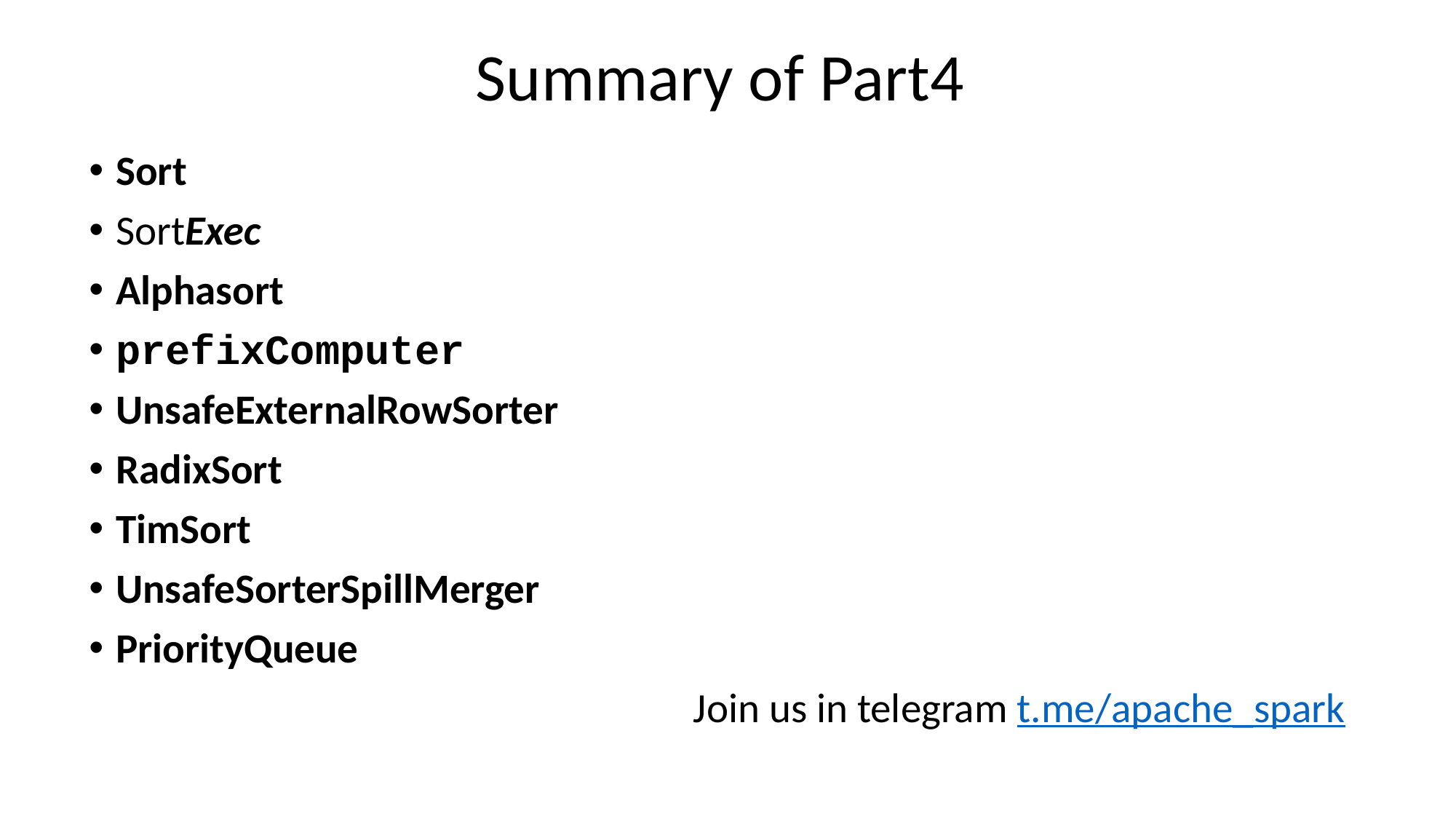

# Summary of Part4
Sort
SortExec
Alphasort
prefixComputer
UnsafeExternalRowSorter
RadixSort
TimSort
UnsafeSorterSpillMerger
PriorityQueue
Join us in telegram t.me/apache_spark